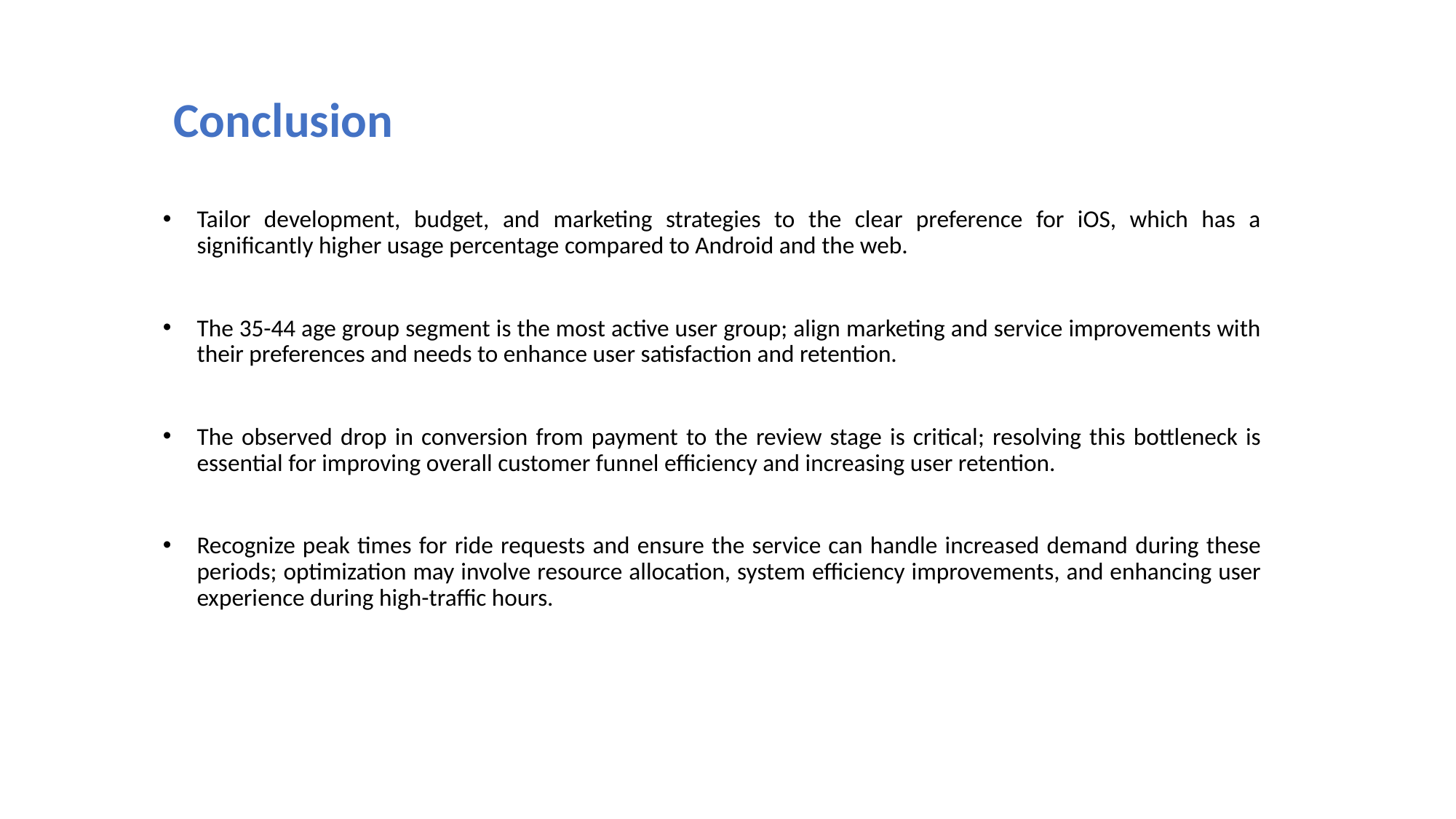

# Conclusion

Tailor development, budget, and marketing strategies to the clear preference for iOS, which has a significantly higher usage percentage compared to Android and the web.

The 35-44 age group segment is the most active user group; align marketing and service improvements with their preferences and needs to enhance user satisfaction and retention.

The observed drop in conversion from payment to the review stage is critical; resolving this bottleneck is essential for improving overall customer funnel efficiency and increasing user retention.

Recognize peak times for ride requests and ensure the service can handle increased demand during these periods; optimization may involve resource allocation, system efficiency improvements, and enhancing user experience during high-traffic hours.